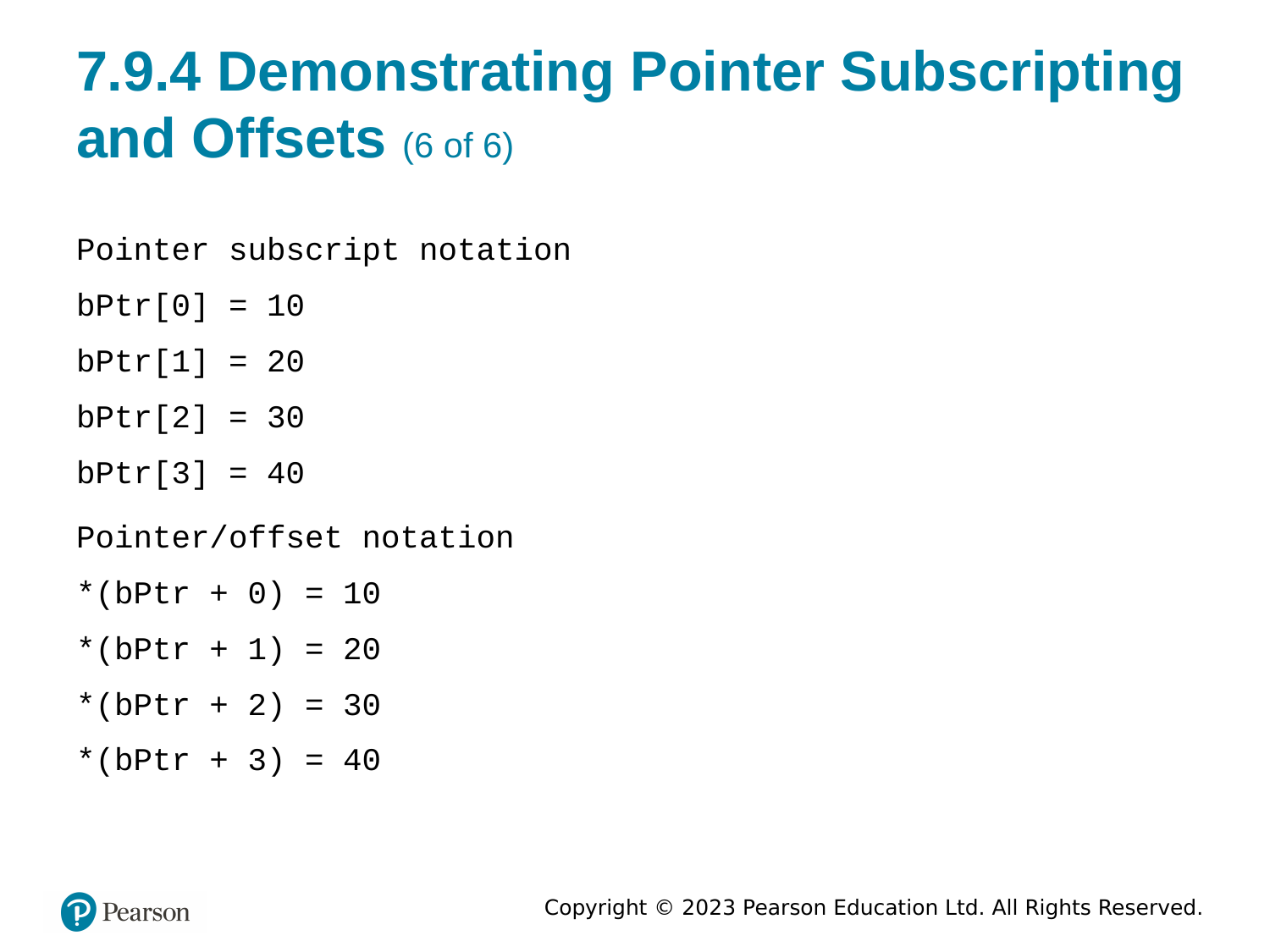

# 7.9.4 Demonstrating Pointer Subscripting and Offsets (6 of 6)
Pointer subscript notation
bPtr[0] = 10
bPtr[1] = 20
bPtr[2] = 30
bPtr[3] = 40
Pointer/offset notation
*(bPtr + 0) = 10
*(bPtr + 1) = 20
*(bPtr + 2) = 30
*(bPtr + 3) = 40